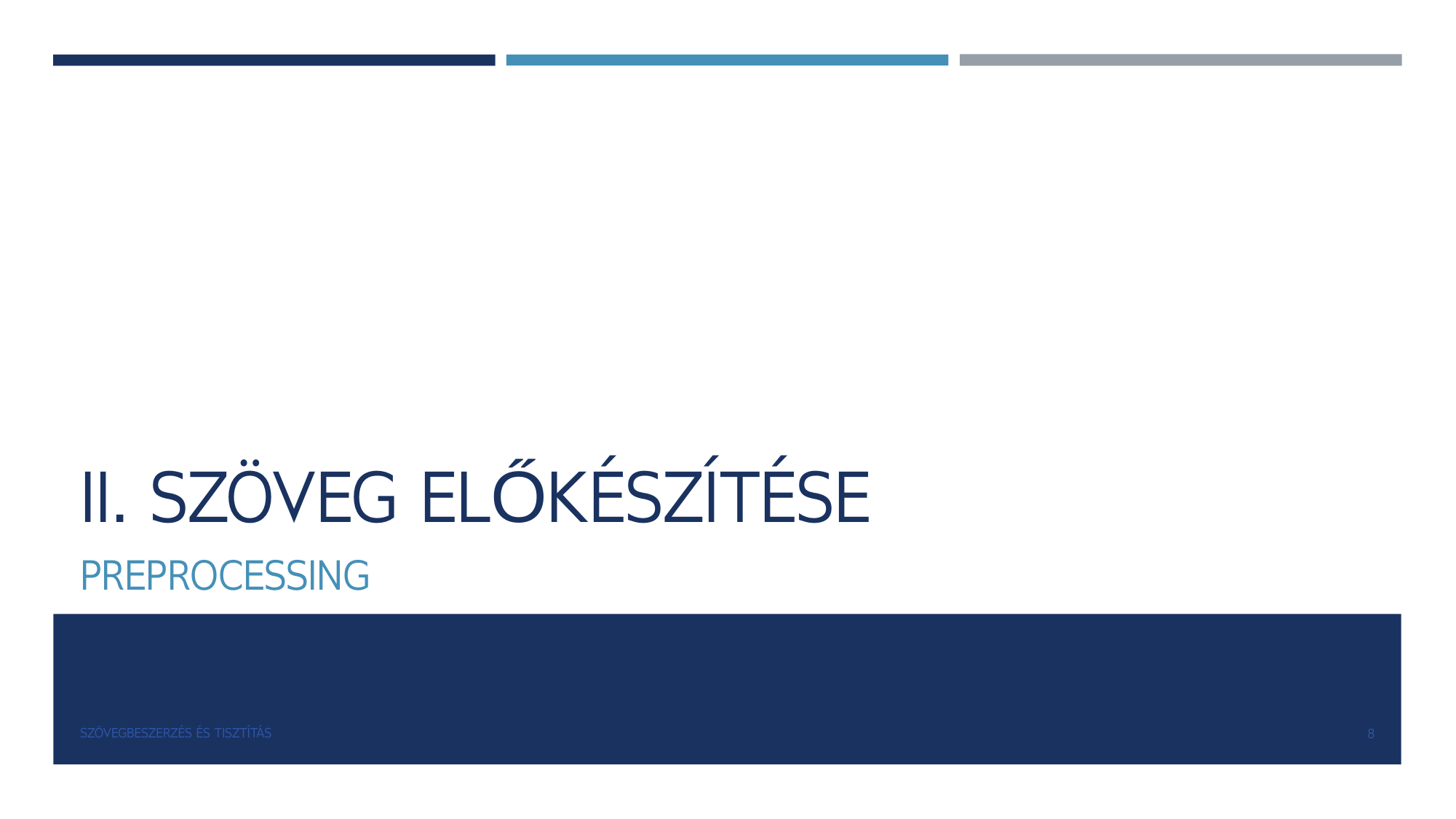

# II. SZÖVEG ELŐKÉSZÍTÉSE
PREPROCESSING
SZÖVEGBESZERZÉS ÉS TISZTÍTÁS
8